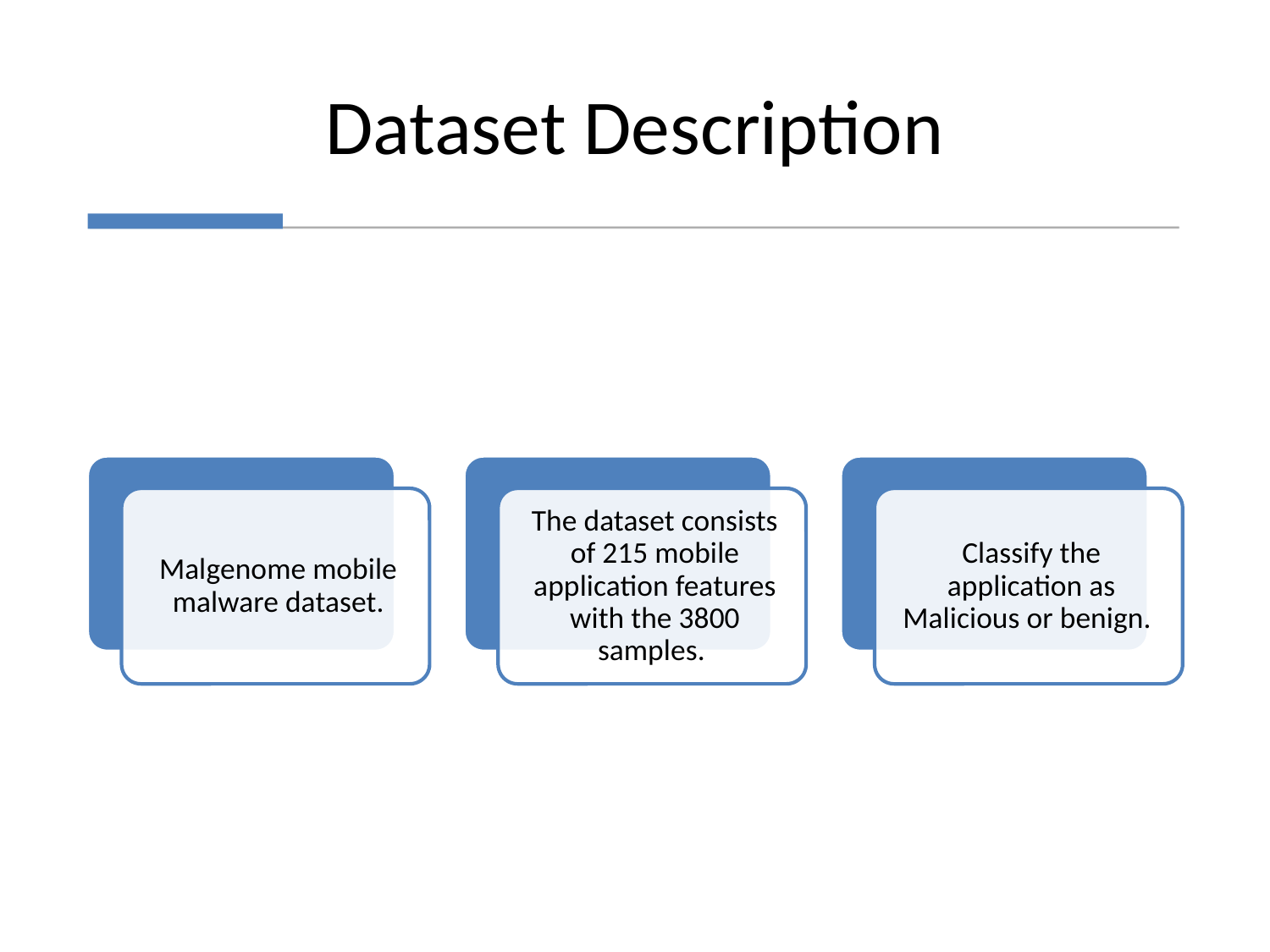

# Dataset Description

Malgenome mobile malware dataset.
The dataset consists of 215 mobile application features with the 3800 samples.
Classify the application as Malicious or benign.